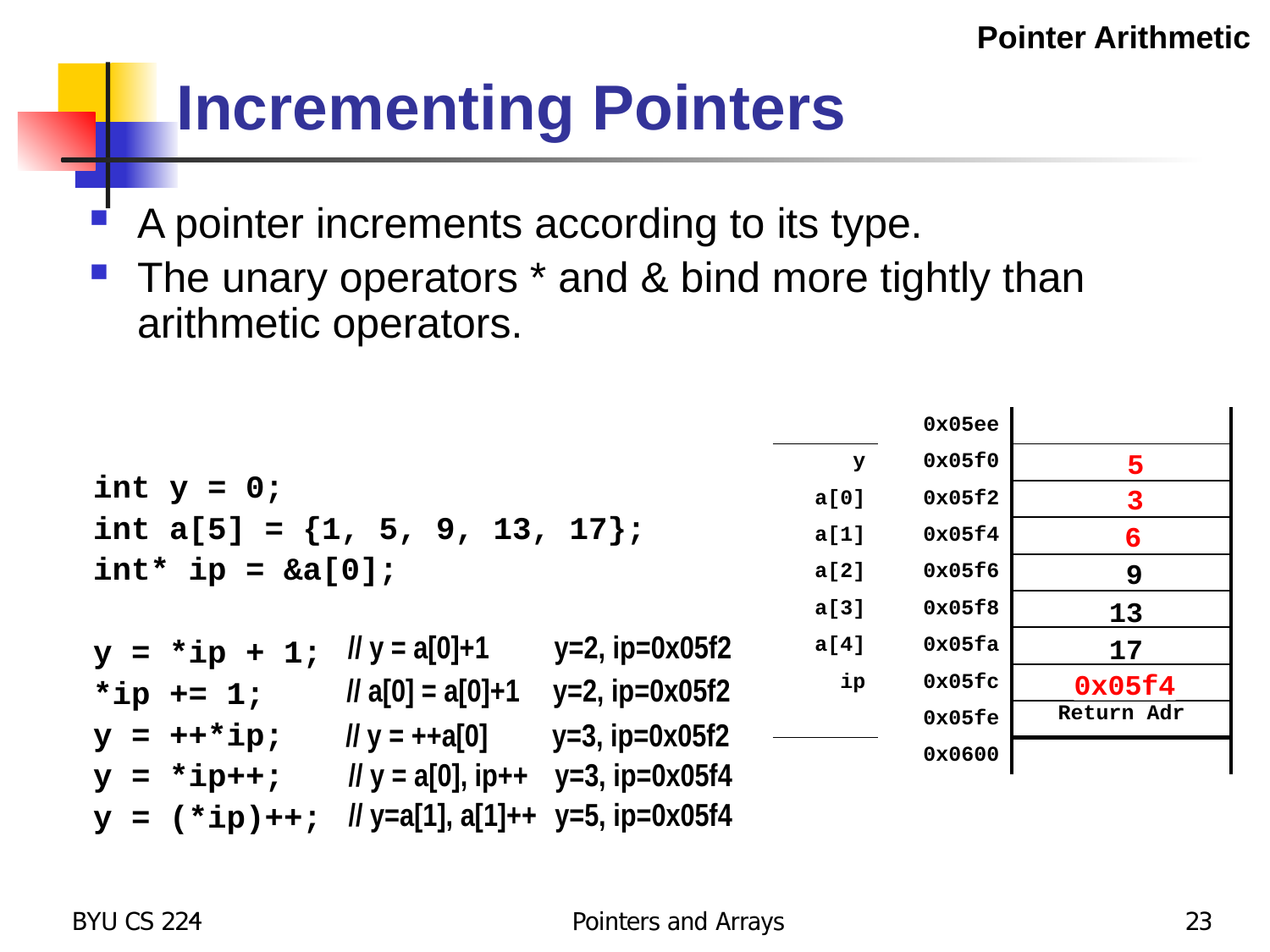

Pointer Arithmetic
# Incrementing Pointers
A pointer increments according to its type.
The unary operators * and & bind more tightly than arithmetic operators.
|  | 0x05ee |  |
| --- | --- | --- |
| y | 0x05f0 |  |
| a[0] | 0x05f2 |  |
| a[1] | 0x05f4 |  |
| a[2] | 0x05f6 |  |
| a[3] | 0x05f8 |  |
| a[4] | 0x05fa |  |
| ip | 0x05fc |  |
|  | 0x05fe | Return Adr |
|  | 0x0600 |  |
0
2
// y = a[0]+1	y=2, ip=0x05f2
5
6
// y=a[1], a[1]++	y=5, ip=0x05f4
3
3
// y = ++a[0]	y=3, ip=0x05f2
int y = 0;
int a[5] = {1, 5, 9, 13, 17};
int* ip = &a[0];

y = *ip + 1;
*ip += 1;
y = ++*ip;
y = *ip++;
y = (*ip)++;
1
2
// a[0] = a[0]+1	y=2, ip=0x05f2
5
9
13
17
0x05f2
0x05f4
// y = a[0], ip++	y=3, ip=0x05f4
BYU CS 224
Pointers and Arrays
23